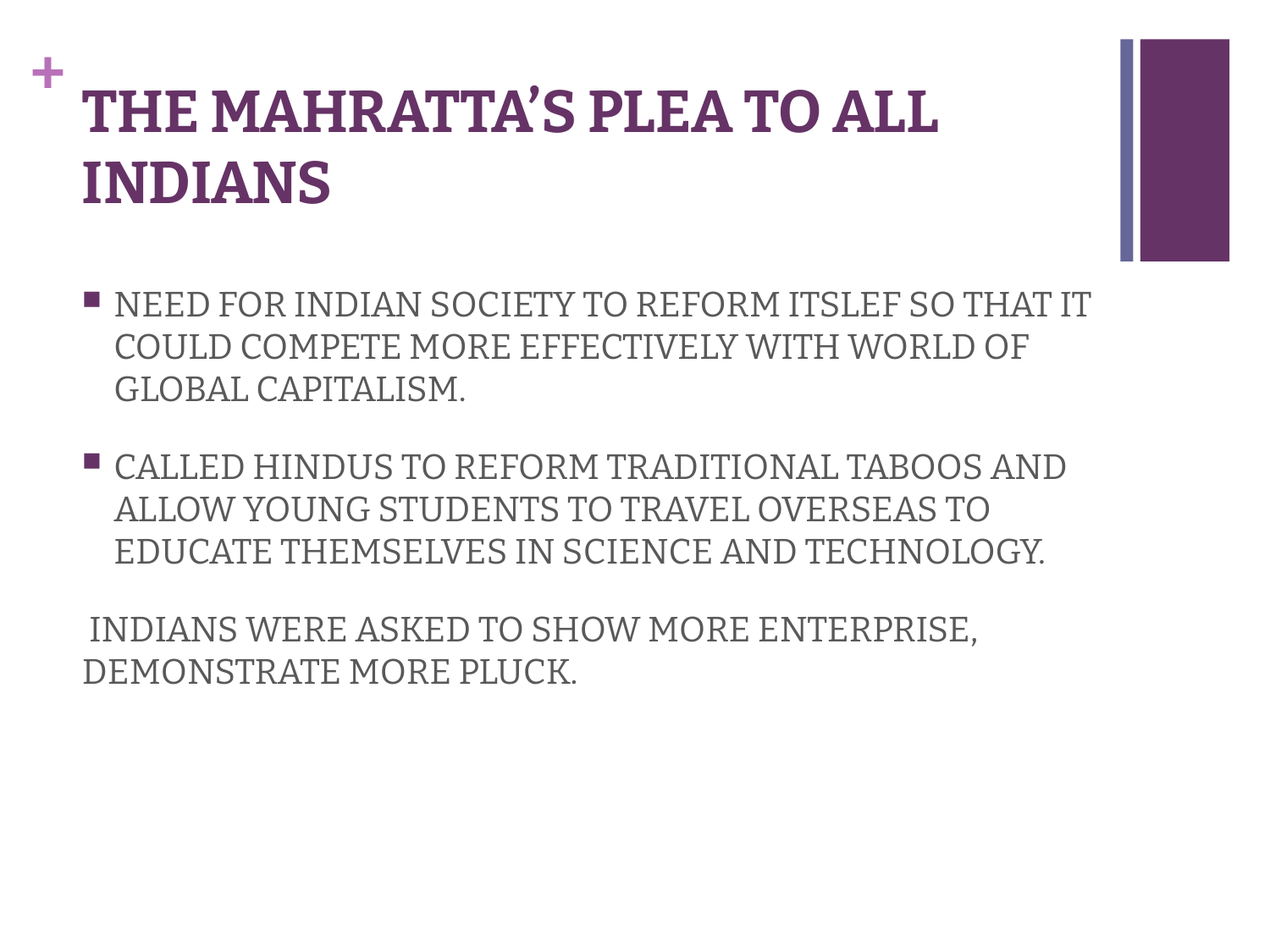

# THE MAHRATTA’S PLEA TO ALL INDIANS
NEED FOR INDIAN SOCIETY TO REFORM ITSLEF SO THAT IT COULD COMPETE MORE EFFECTIVELY WITH WORLD OF GLOBAL CAPITALISM.
CALLED HINDUS TO REFORM TRADITIONAL TABOOS AND ALLOW YOUNG STUDENTS TO TRAVEL OVERSEAS TO EDUCATE THEMSELVES IN SCIENCE AND TECHNOLOGY.
 INDIANS WERE ASKED TO SHOW MORE ENTERPRISE, DEMONSTRATE MORE PLUCK.